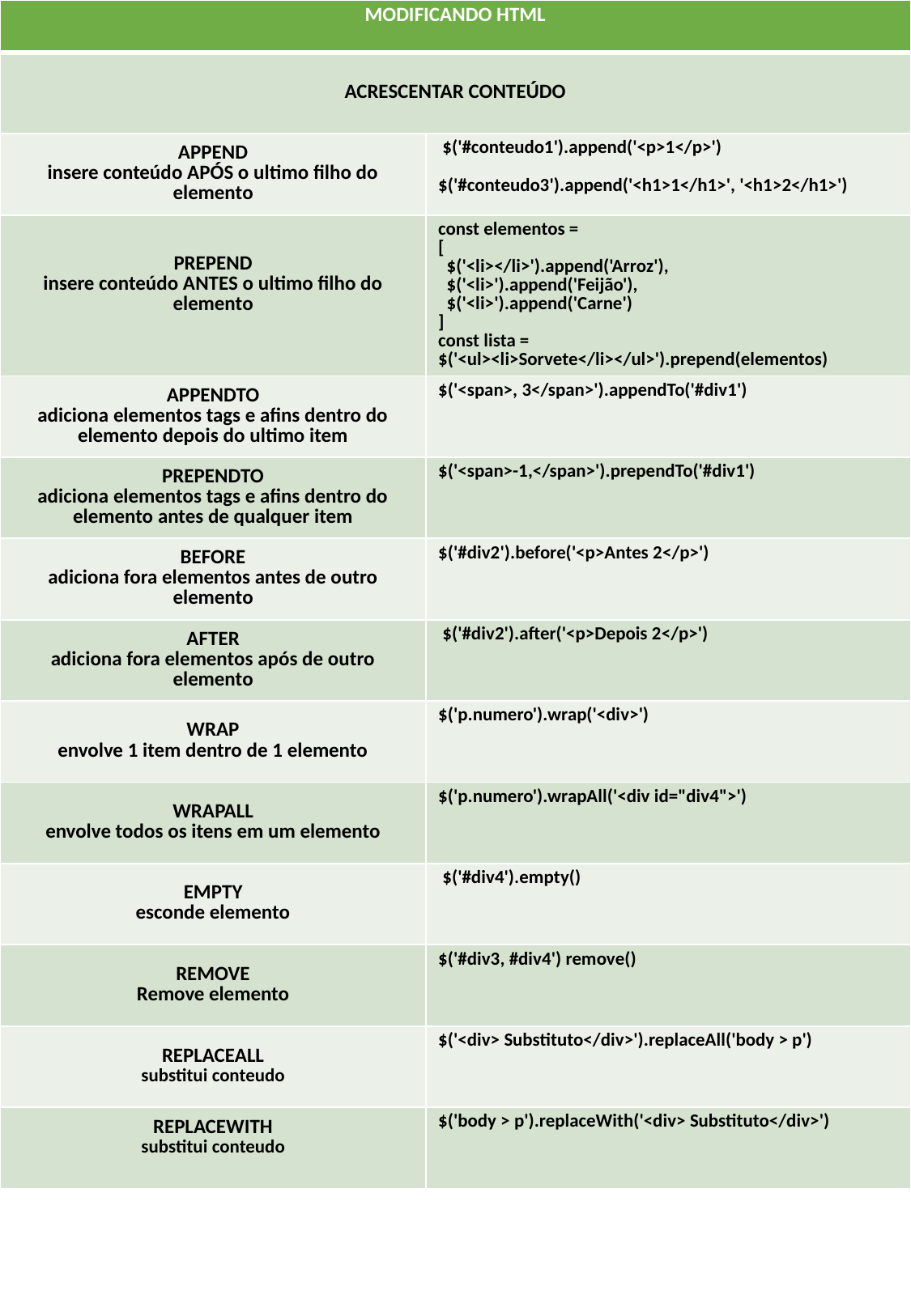

| MODIFICANDO HTML |  |
| --- | --- |
| ACRESCENTAR CONTEÚDO |  |
| APPEND insere conteúdo APÓS o ultimo filho do elemento | $('#conteudo1').append('<p>1</p>') $('#conteudo3').append('<h1>1</h1>', '<h1>2</h1>') |
| PREPEND insere conteúdo ANTES o ultimo filho do elemento | const elementos = [ $('<li></li>').append('Arroz'), $('<li>').append('Feijão'), $('<li>').append('Carne') ] const lista = $('<ul><li>Sorvete</li></ul>').prepend(elementos) |
| APPENDTO adiciona elementos tags e afins dentro do elemento depois do ultimo item | $('<span>, 3</span>').appendTo('#div1') |
| PREPENDTO adiciona elementos tags e afins dentro do elemento antes de qualquer item | $('<span>-1,</span>').prependTo('#div1') |
| BEFORE adiciona fora elementos antes de outro elemento | $('#div2').before('<p>Antes 2</p>') |
| AFTER adiciona fora elementos após de outro elemento | $('#div2').after('<p>Depois 2</p>') |
| WRAP envolve 1 item dentro de 1 elemento | $('p.numero').wrap('<div>') |
| WRAPALL envolve todos os itens em um elemento | $('p.numero').wrapAll('<div id="div4">') |
| EMPTY esconde elemento | $('#div4').empty() |
| REMOVE Remove elemento | $('#div3, #div4') remove() |
| REPLACEALL substitui conteudo | $('<div> Substituto</div>').replaceAll('body > p') |
| REPLACEWITH substitui conteudo | $('body > p').replaceWith('<div> Substituto</div>') |